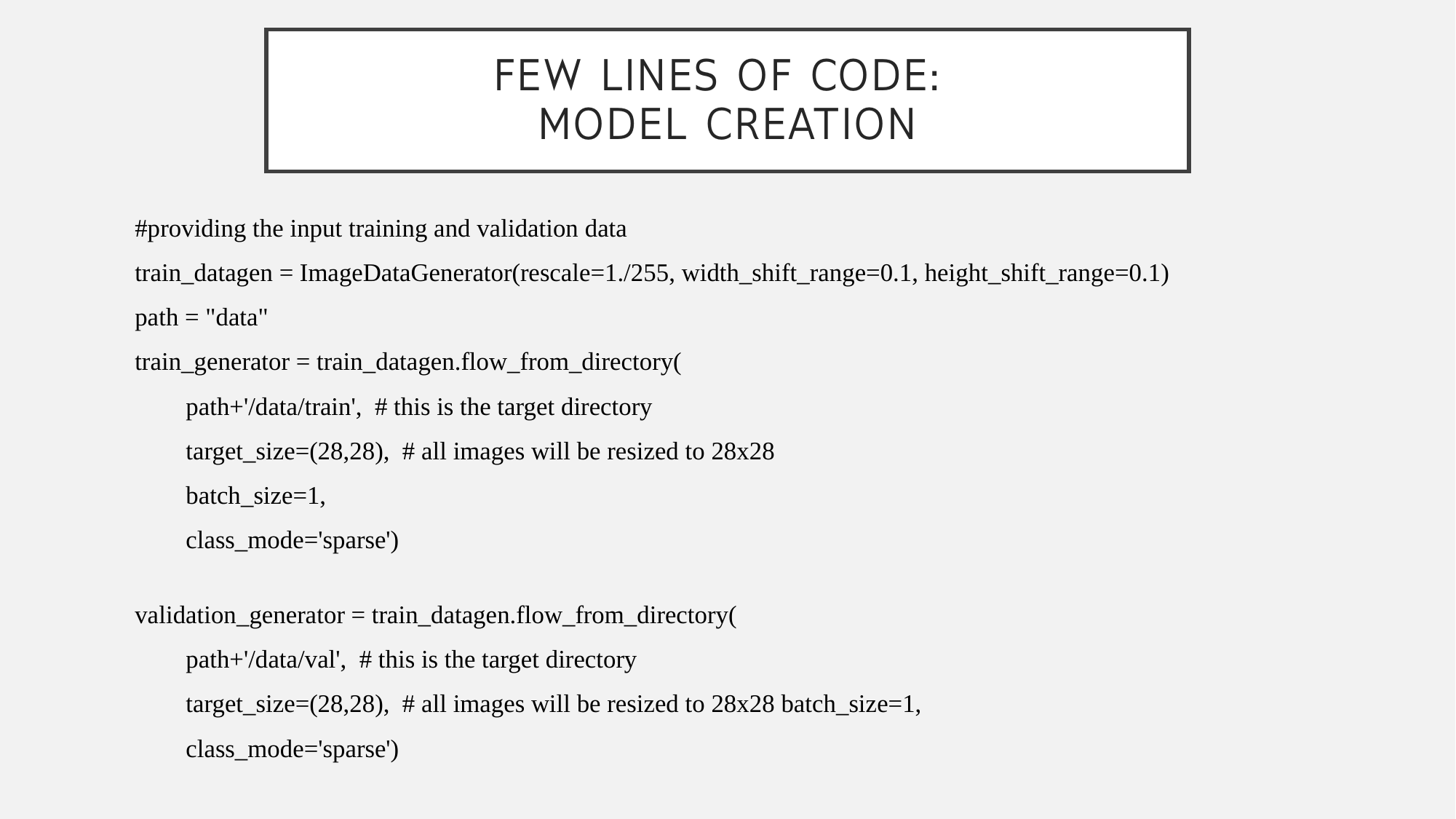

# Few lines of code: Model Creation
#providing the input training and validation data
train_datagen = ImageDataGenerator(rescale=1./255, width_shift_range=0.1, height_shift_range=0.1)
path = "data"
train_generator = train_datagen.flow_from_directory(
        path+'/data/train',  # this is the target directory
        target_size=(28,28),  # all images will be resized to 28x28
        batch_size=1,
        class_mode='sparse')
validation_generator = train_datagen.flow_from_directory(
        path+'/data/val',  # this is the target directory
        target_size=(28,28),  # all images will be resized to 28x28 batch_size=1,
        class_mode='sparse')